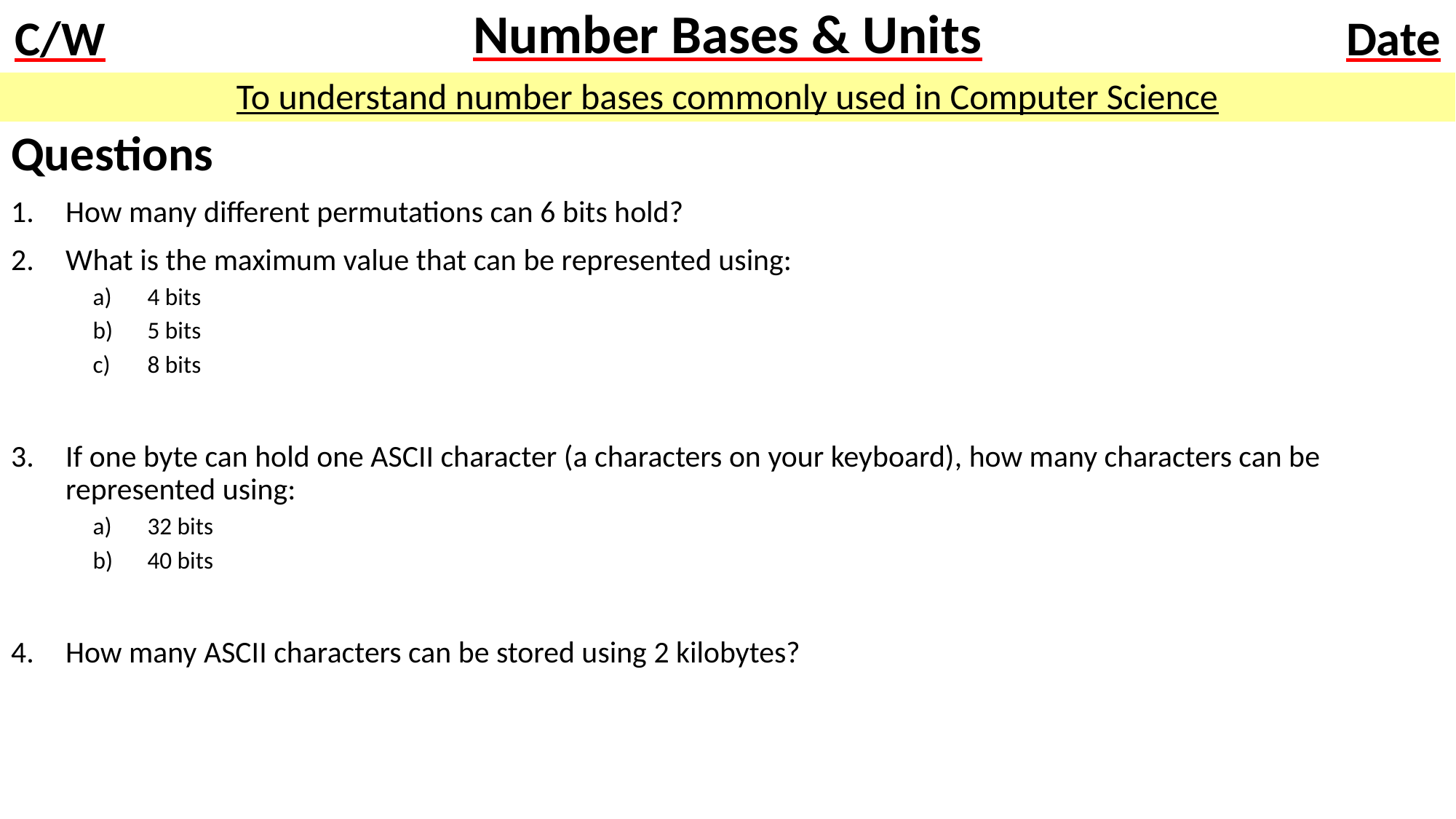

# Number Bases & Units
To understand number bases commonly used in Computer Science

Questions
How many different permutations can 6 bits hold?
What is the maximum value that can be represented using:
4 bits
5 bits
8 bits

If one byte can hold one ASCII character (a characters on your keyboard), how many characters can be represented using:
32 bits
40 bits

How many ASCII characters can be stored using 2 kilobytes?